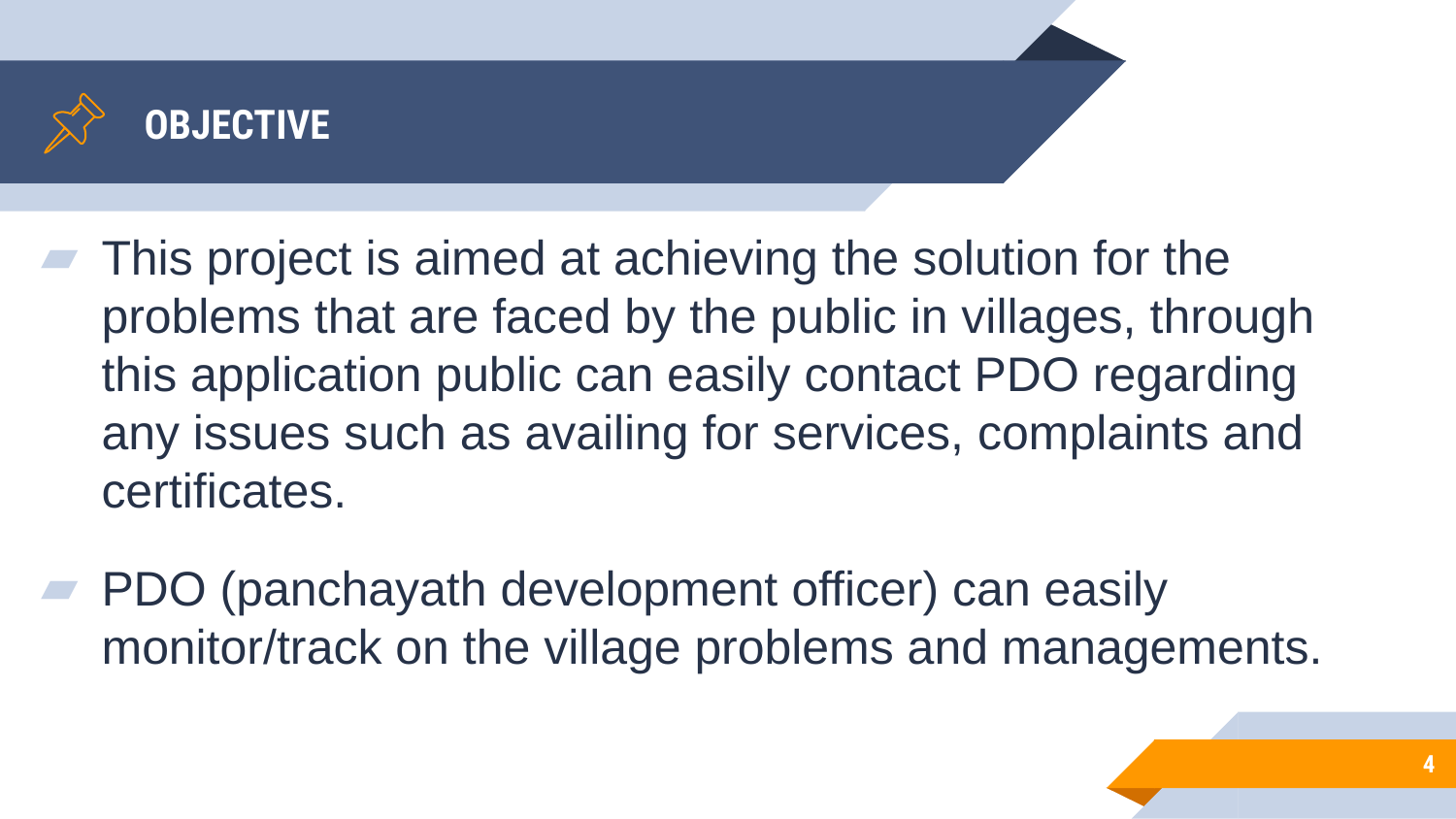

# OBJECTIVE

This project is aimed at achieving the solution for the problems that are faced by the public in villages, through this application public can easily contact PDO regarding any issues such as availing for services, complaints and certificates.

PDO (panchayath development officer) can easily monitor/track on the village problems and managements.
4